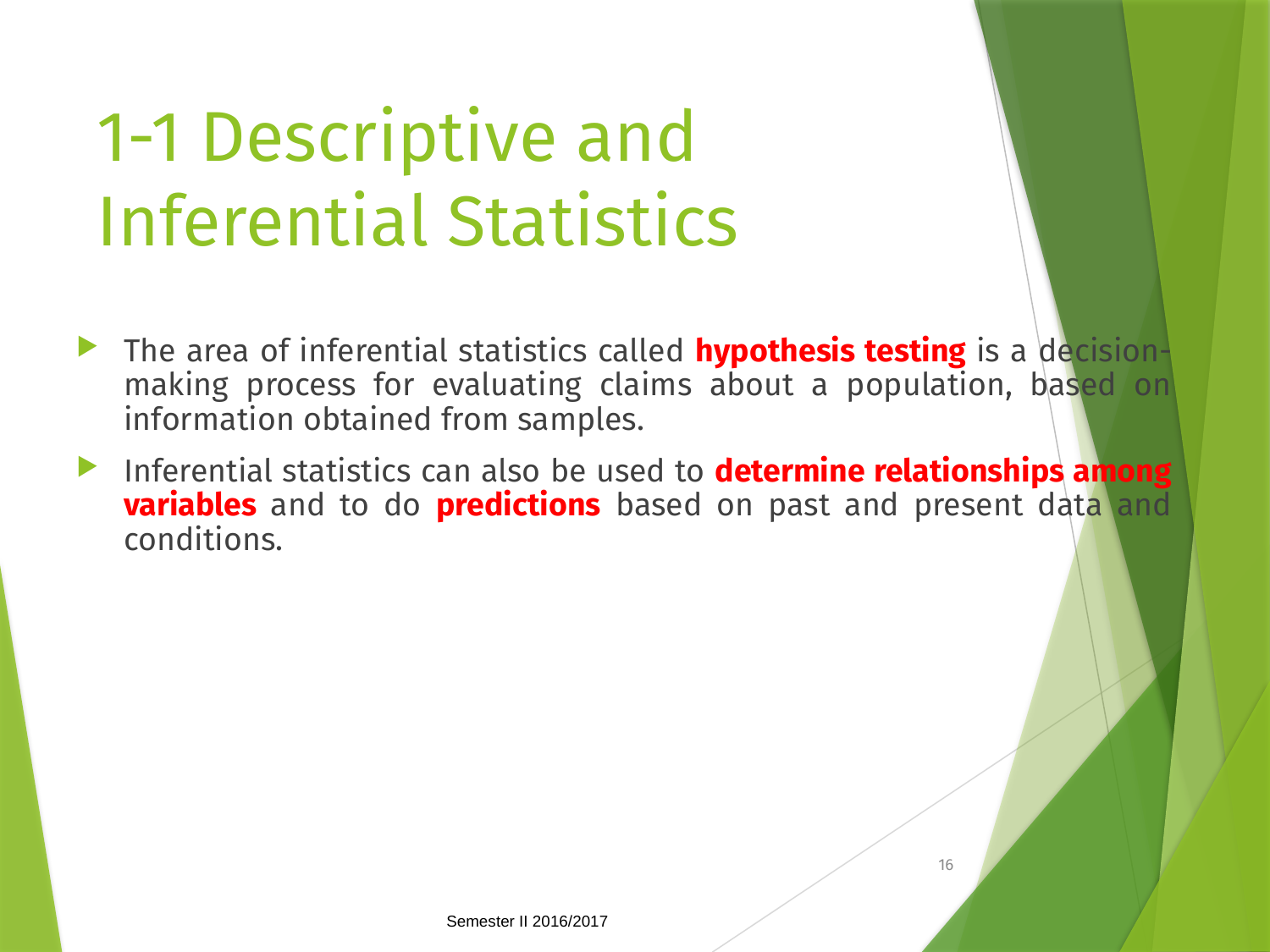

# 1-1 Descriptive and Inferential Statistics
The area of inferential statistics called hypothesis testing is a decision-making process for evaluating claims about a population, based on information obtained from samples.
Inferential statistics can also be used to determine relationships among variables and to do predictions based on past and present data and conditions.
16
Semester II 2016/2017